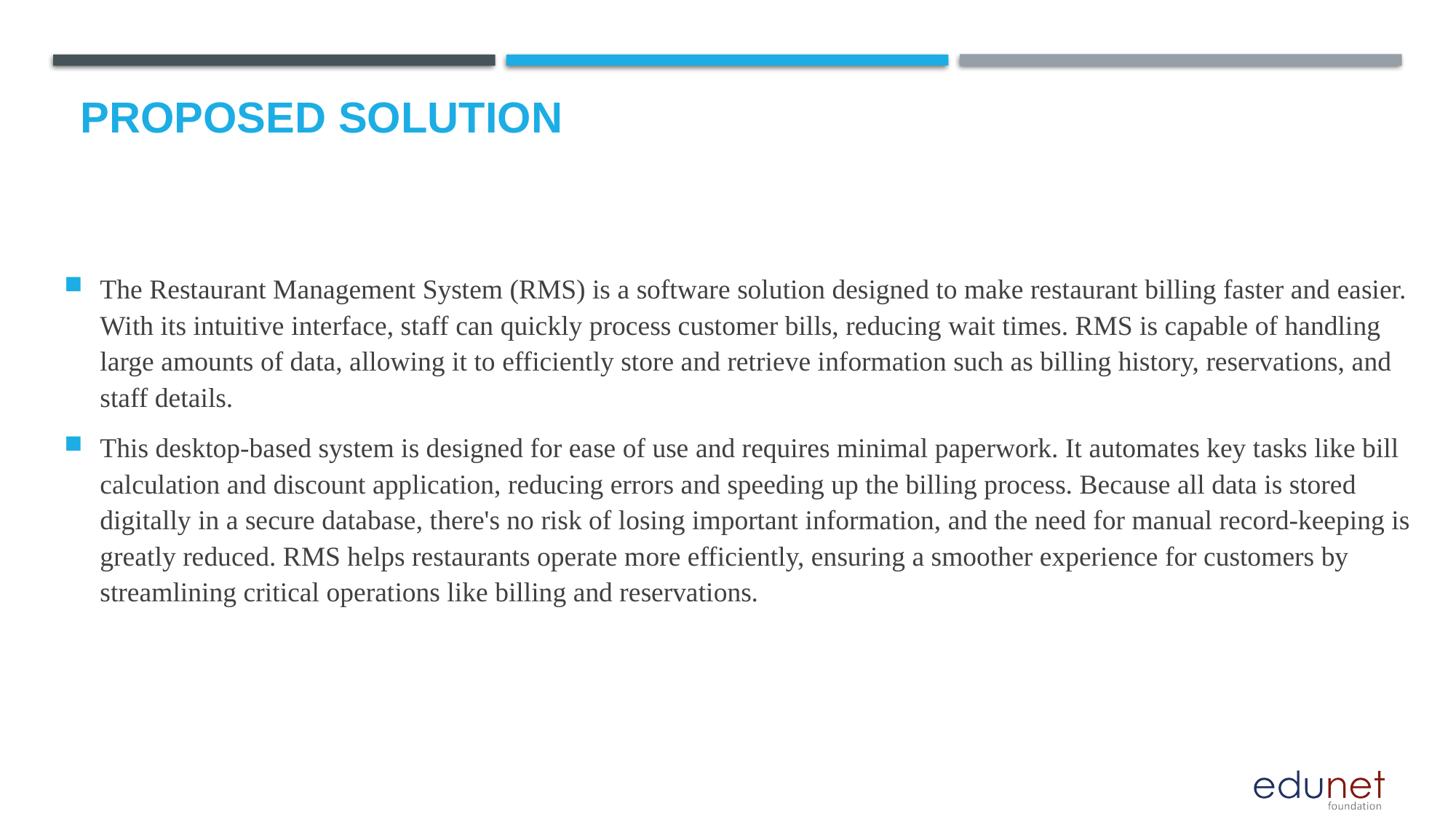

# Proposed Solution
The Restaurant Management System (RMS) is a software solution designed to make restaurant billing faster and easier. With its intuitive interface, staff can quickly process customer bills, reducing wait times. RMS is capable of handling large amounts of data, allowing it to efficiently store and retrieve information such as billing history, reservations, and staff details.
This desktop-based system is designed for ease of use and requires minimal paperwork. It automates key tasks like bill calculation and discount application, reducing errors and speeding up the billing process. Because all data is stored digitally in a secure database, there's no risk of losing important information, and the need for manual record-keeping is greatly reduced. RMS helps restaurants operate more efficiently, ensuring a smoother experience for customers by streamlining critical operations like billing and reservations.